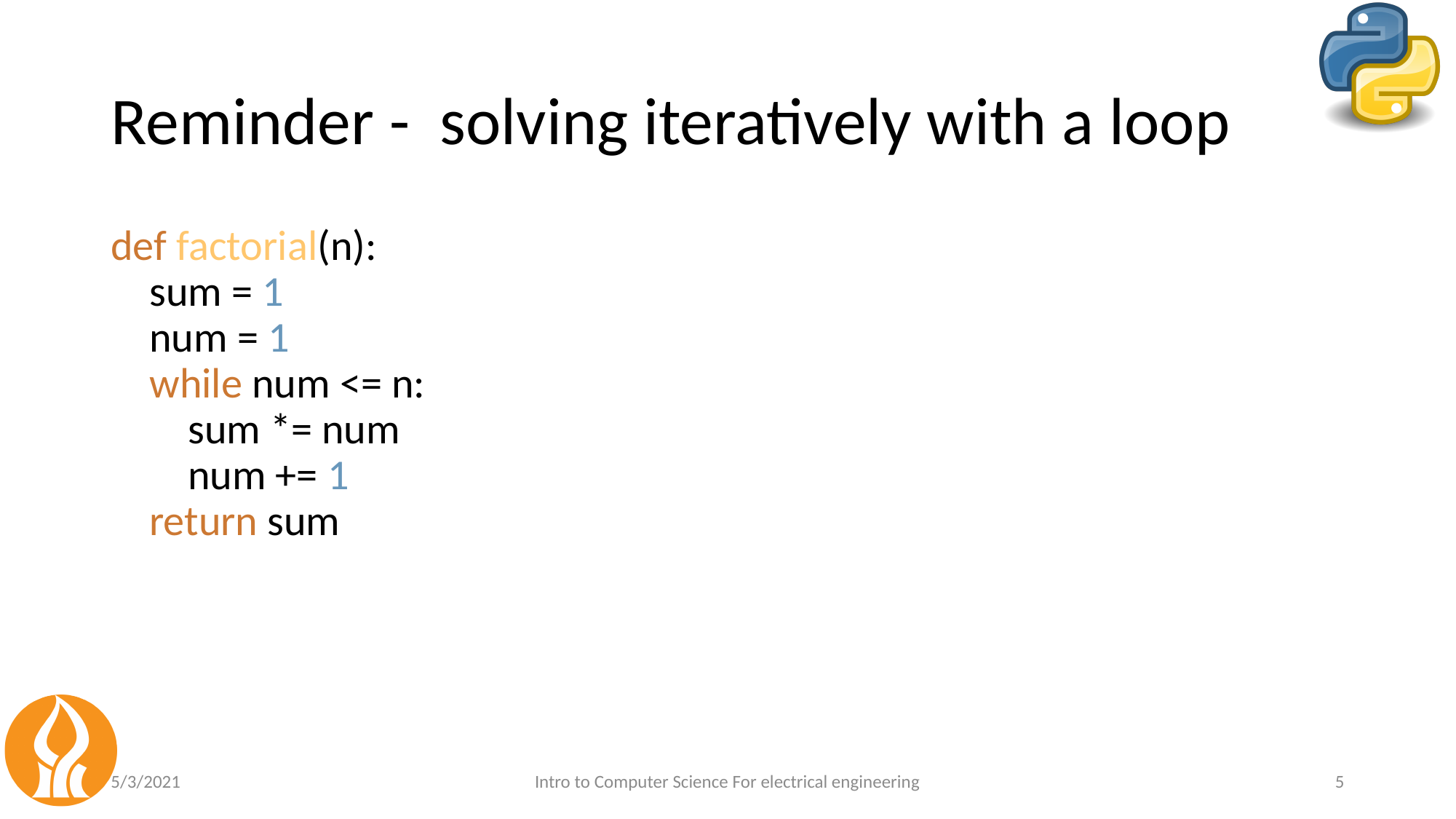

# Reminder -  solving iteratively with a loop
def factorial(n):
    sum = 1
    num = 1
    while num <= n:
        sum *= num
        num += 1
    return sum

5/3/2021
Intro to Computer Science For electrical engineering
5